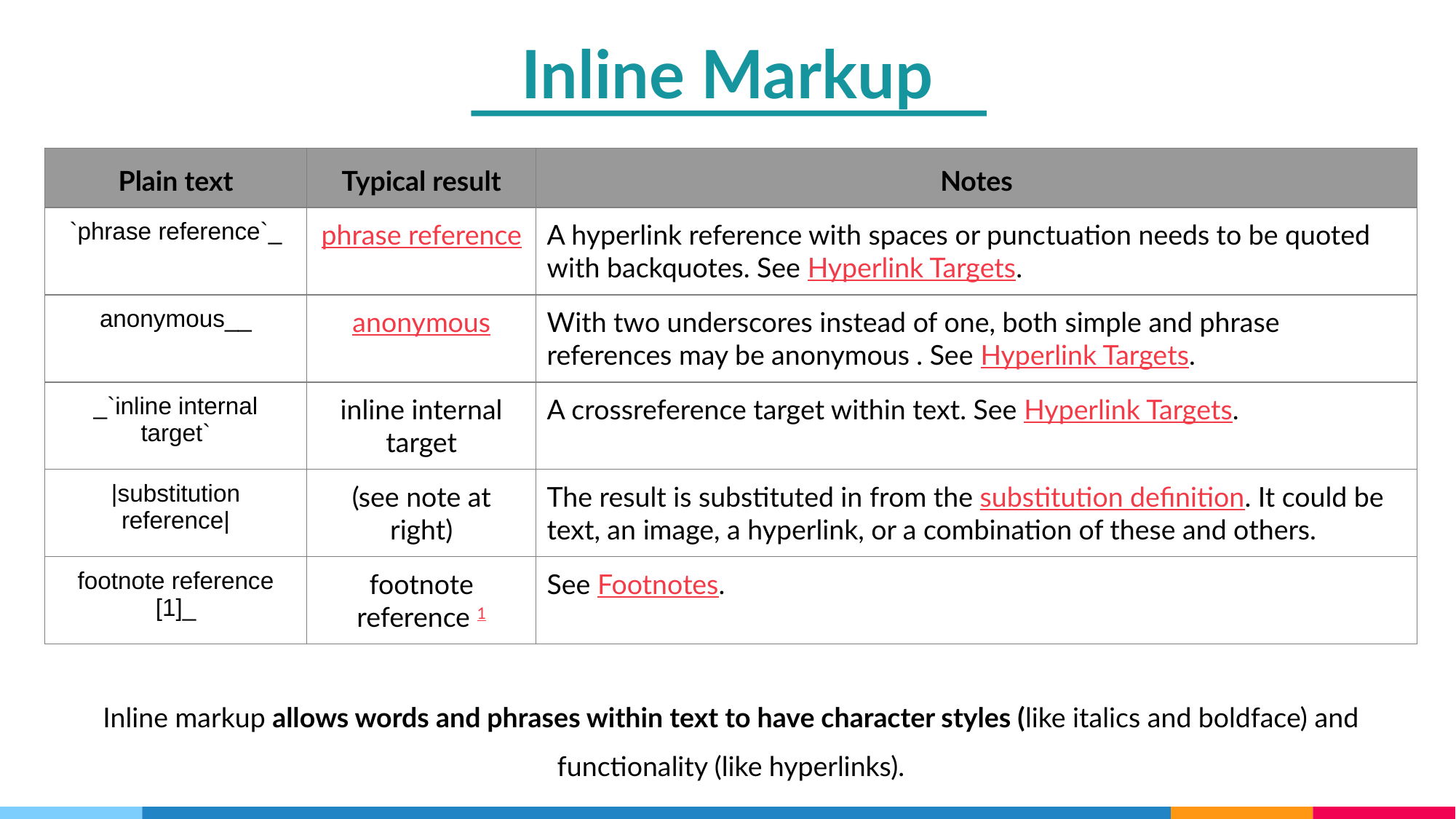

Inline Markup

| Plain text | Typical result | Notes |
| --- | --- | --- |
| `phrase reference`\_ | phrase reference | A hyperlink reference with spaces or punctuation needs to be quoted with backquotes. See Hyperlink Targets. |
| anonymous\_\_ | anonymous | With two underscores instead of one, both simple and phrase references may be anonymous . See Hyperlink Targets. |
| \_`inline internal target` | inline internal target | A crossreference target within text. See Hyperlink Targets. |
| |substitution reference| | (see note at right) | The result is substituted in from the substitution definition. It could be text, an image, a hyperlink, or a combination of these and others. |
| footnote reference [1]\_ | footnote reference 1 | See Footnotes. |
Inline markup allows words and phrases within text to have character styles (like italics and boldface) and functionality (like hyperlinks).